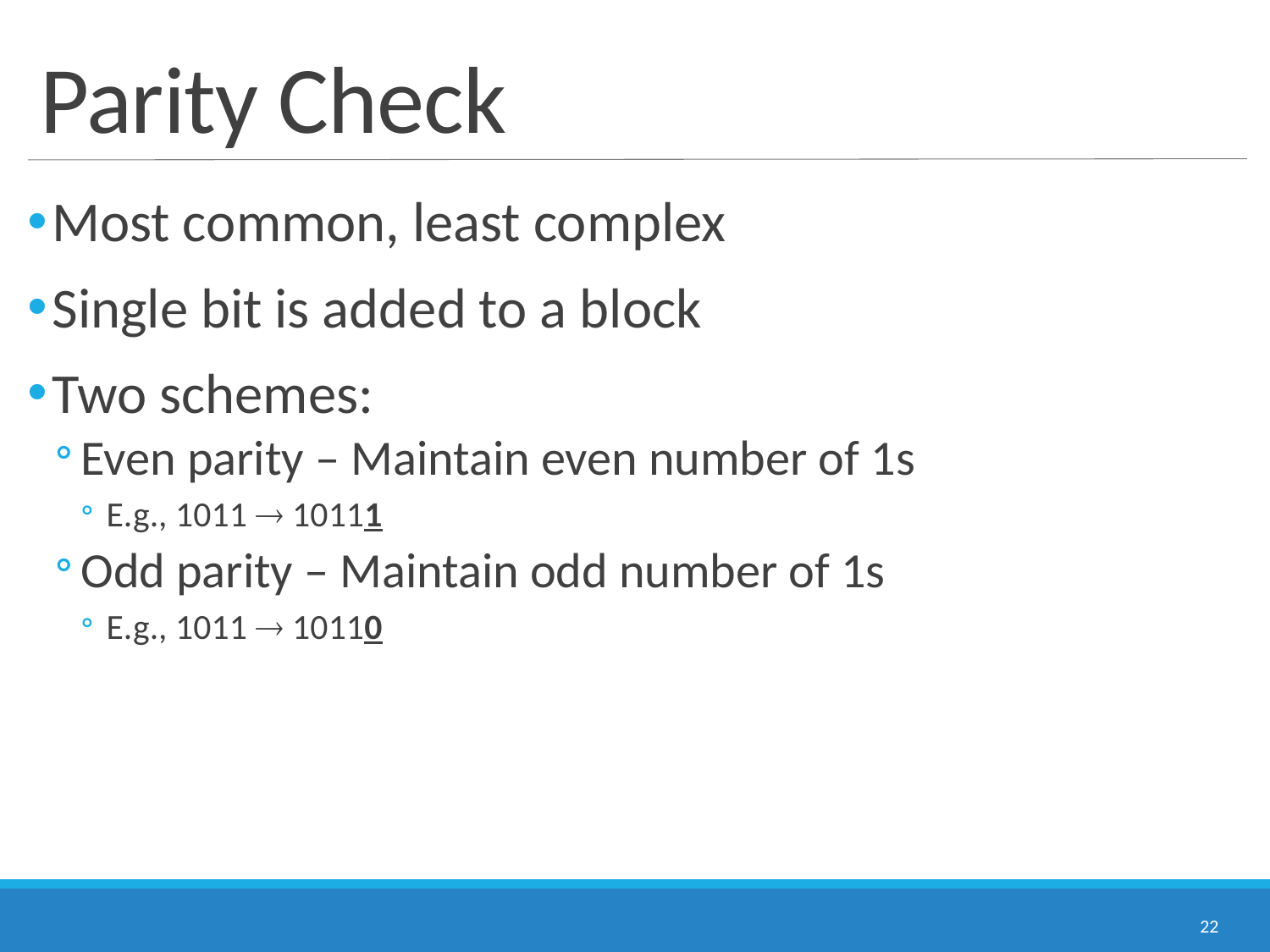

# Parity Check
Most common, least complex
Single bit is added to a block
Two schemes:
Even parity – Maintain even number of 1s
E.g., 1011 → 10111
Odd parity – Maintain odd number of 1s
E.g., 1011 → 10110